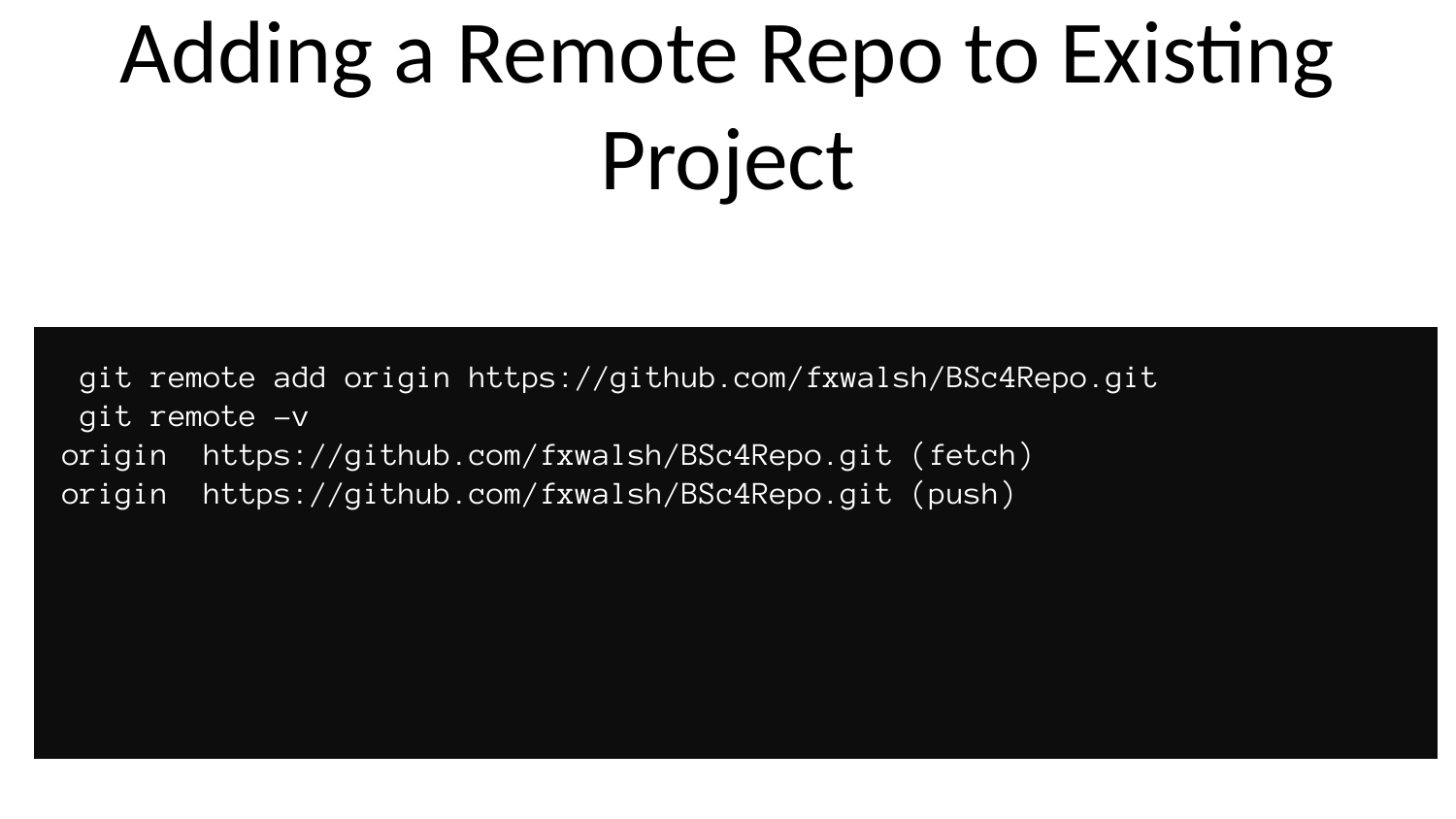

Adding a Remote Repo to Existing Project

 git remote add origin https://github.com/fxwalsh/BSc4Repo.git
 git remote -v
origin  https://github.com/fxwalsh/BSc4Repo.git (fetch)
origin  https://github.com/fxwalsh/BSc4Repo.git (push)